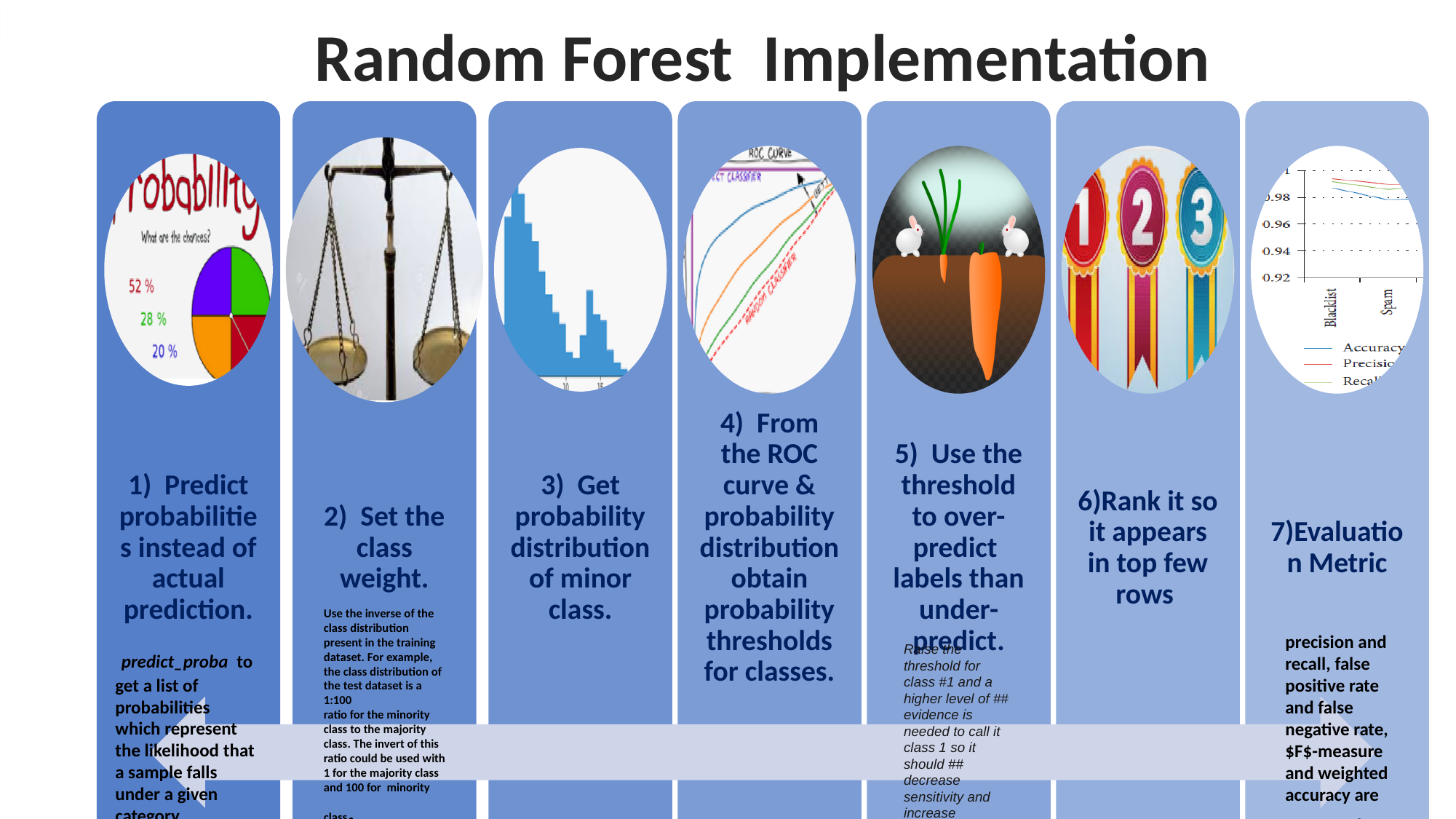

Random Forest  Implementation
1)  Predict probabilities instead of actual prediction.
2)  Set the class weight.
3)  Get probability distribution of minor class.
4)  From the ROC curve & probability distribution obtain probability thresholds for classes.
5)  Use the threshold to over-predict  labels than under-predict.
6)Rank it so it appears in top few rows
7)Evaluation Metric
Use the inverse of the class distribution
present in the training dataset. For example, the class distribution of the test dataset is a 1:100
ratio for the minority class to the majority class. The invert of this ratio could be used with 1 for the majority class and 100 for  minority class.
precision and recall, false positive rate and false negative rate, $F$-measure and weighted accuracy are computed.
 predict_proba  to get a list of probabilities which represent the likelihood that a sample falls under a given category.
Raise the threshold for class #1 and a higher level of ## evidence is needed to call it class 1 so it should ## decrease sensitivity and increase specificity